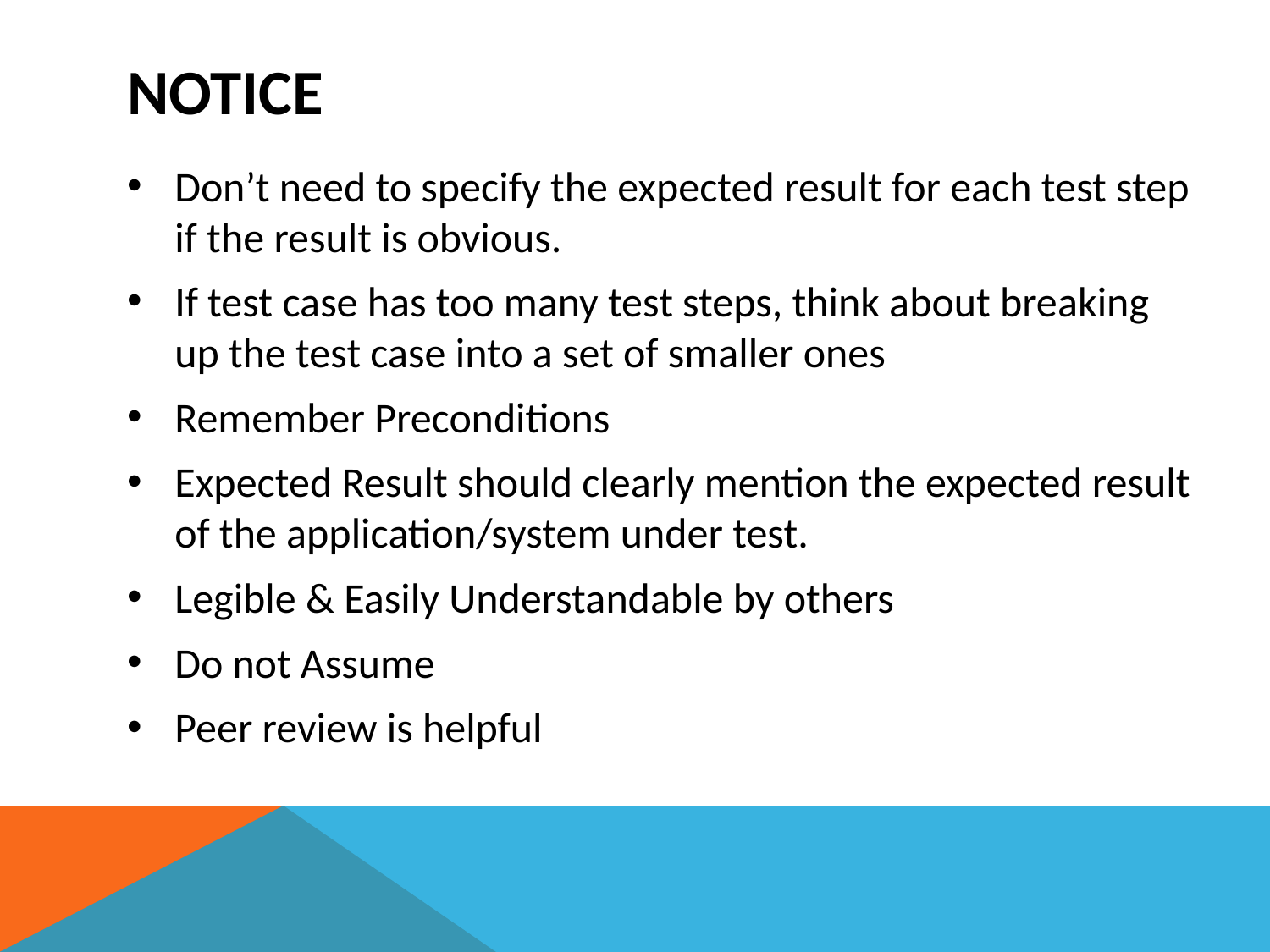

# Notice
Don’t need to specify the expected result for each test step if the result is obvious.
If test case has too many test steps, think about breaking up the test case into a set of smaller ones
Remember Preconditions
Expected Result should clearly mention the expected result of the application/system under test.
Legible & Easily Understandable by others
Do not Assume
Peer review is helpful